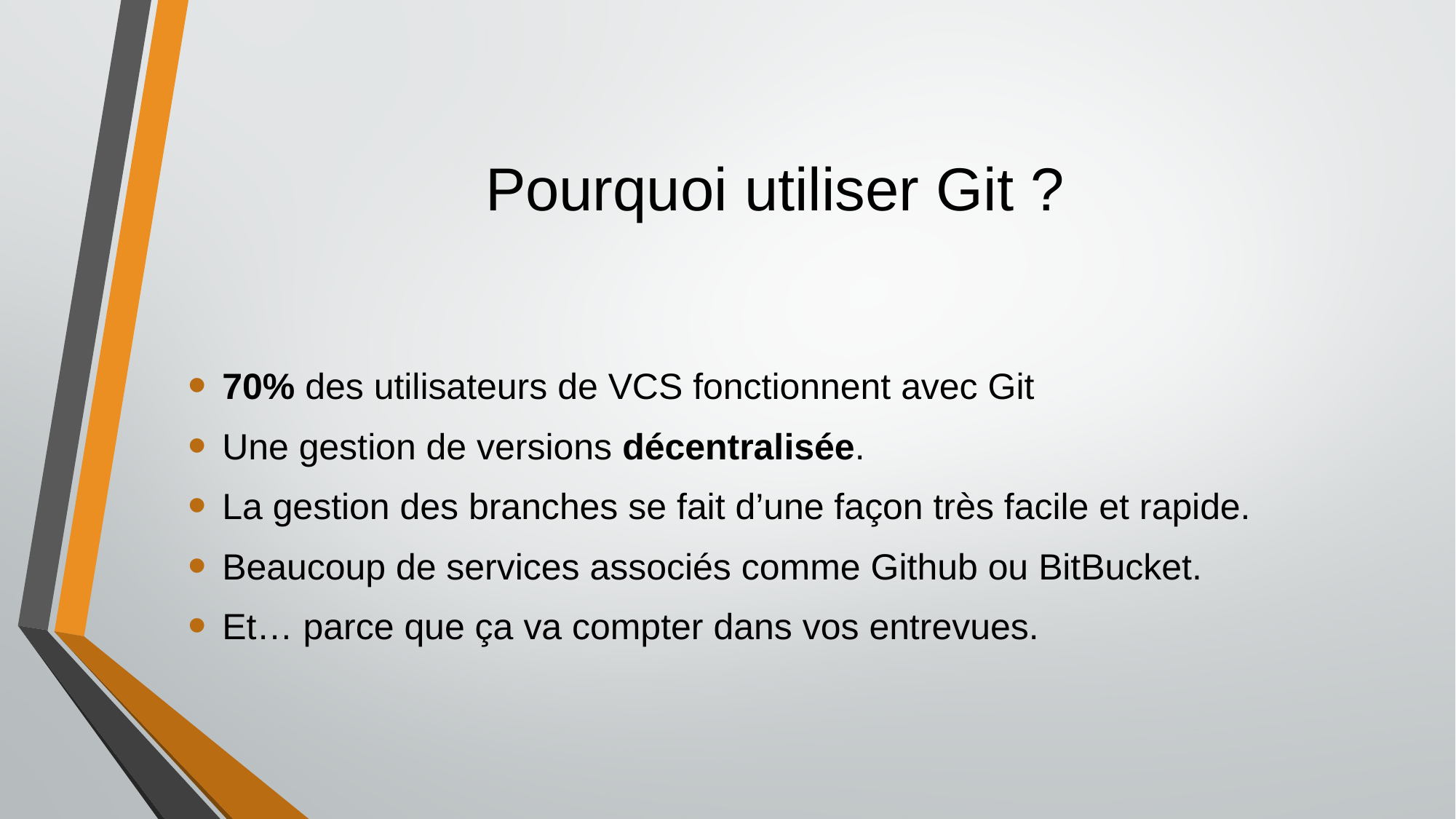

# Pourquoi utiliser Git ?
70% des utilisateurs de VCS fonctionnent avec Git
Une gestion de versions décentralisée.
La gestion des branches se fait d’une façon très facile et rapide.
Beaucoup de services associés comme Github ou BitBucket.
Et… parce que ça va compter dans vos entrevues.